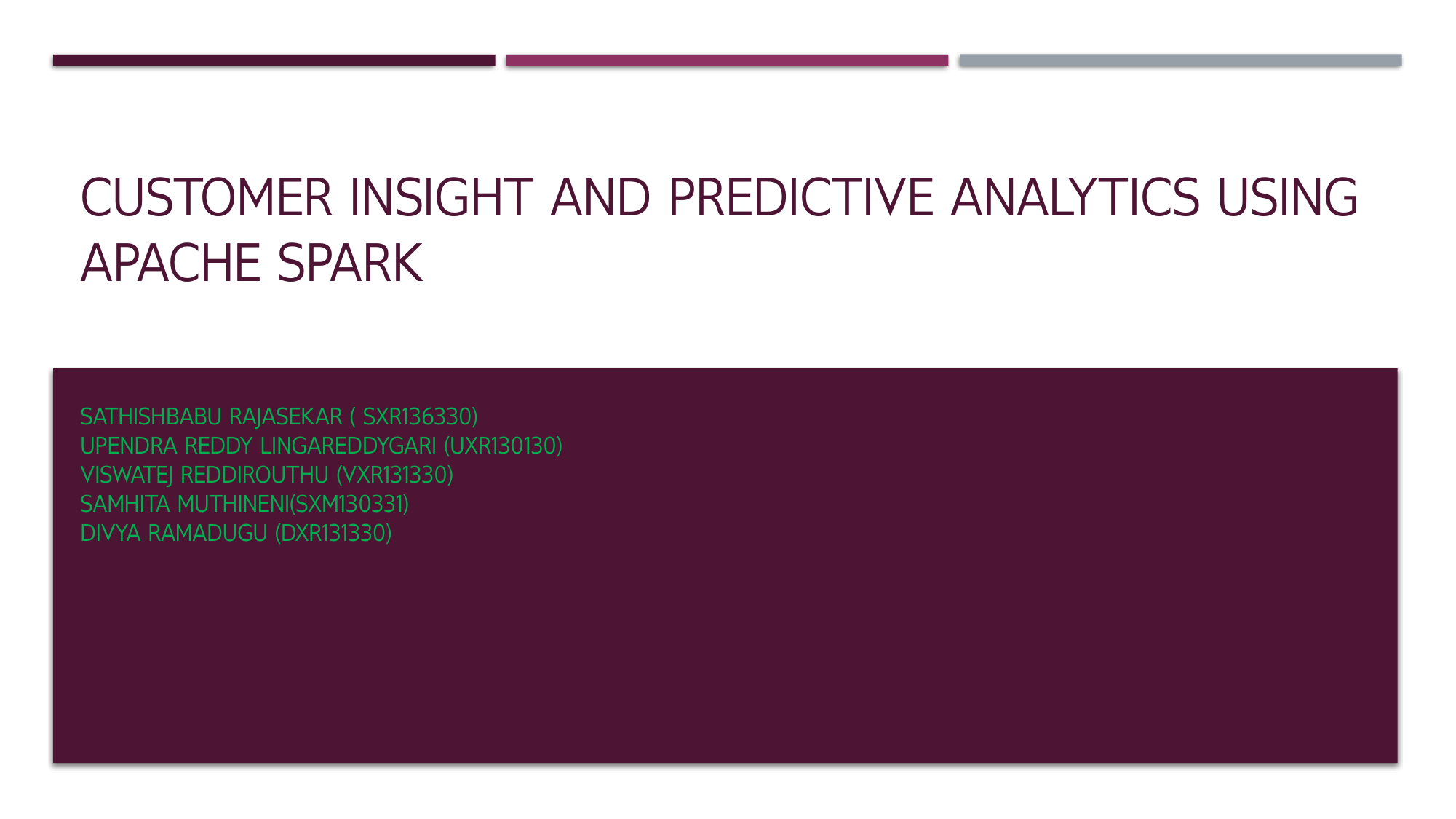

# Customer Insight and Predictive analytics Using Apache Spark
Sathishbabu Rajasekar ( sxr136330)
Upendra Reddy Lingareddygari (uxr130130)
Viswatej Reddirouthu (vxr131330)
Samhita Muthineni(sxm130331)
Divya Ramadugu (dxr131330)